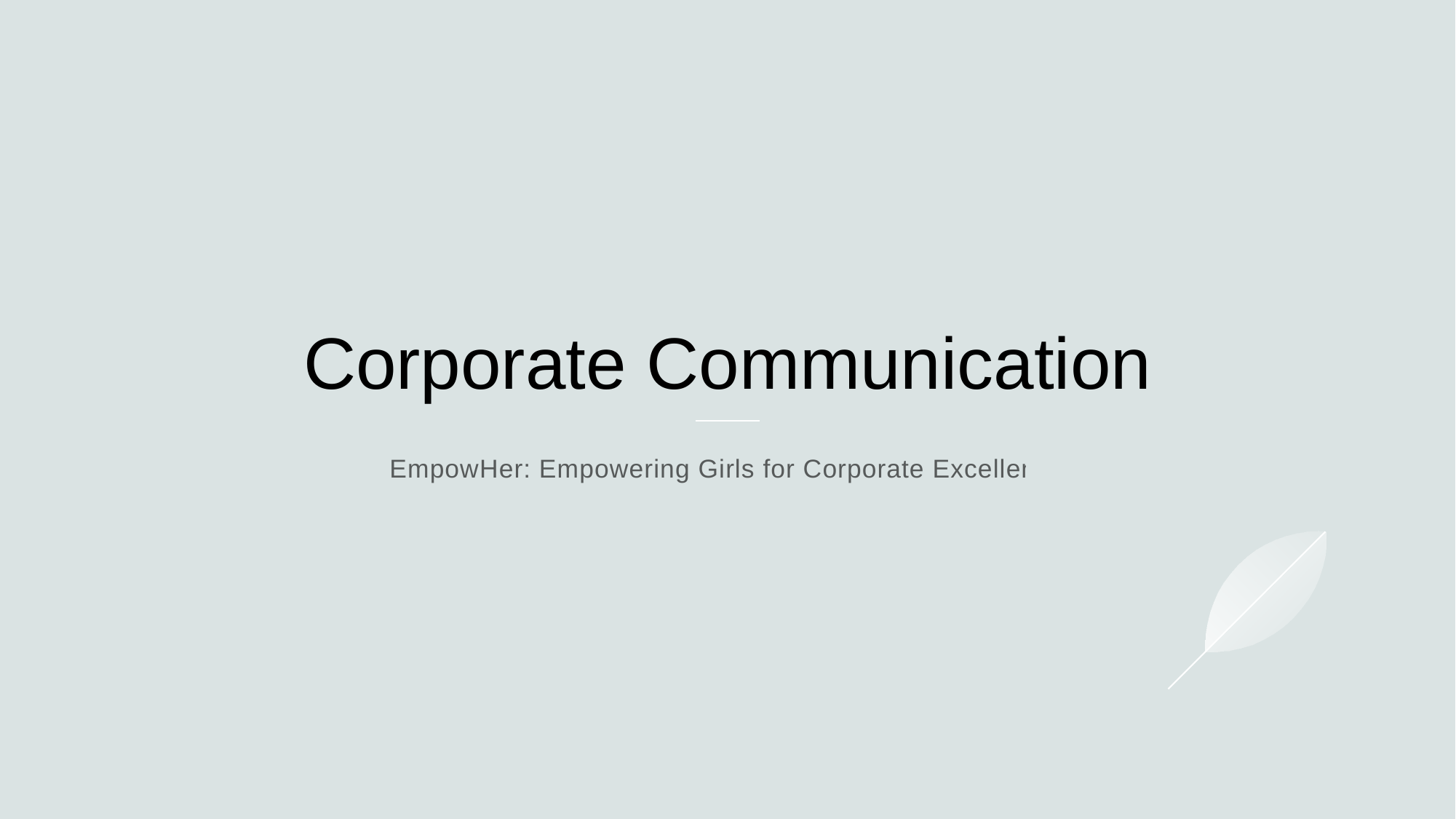

# Corporate Communication
EmpowHer: Empowering Girls for Corporate Excellence